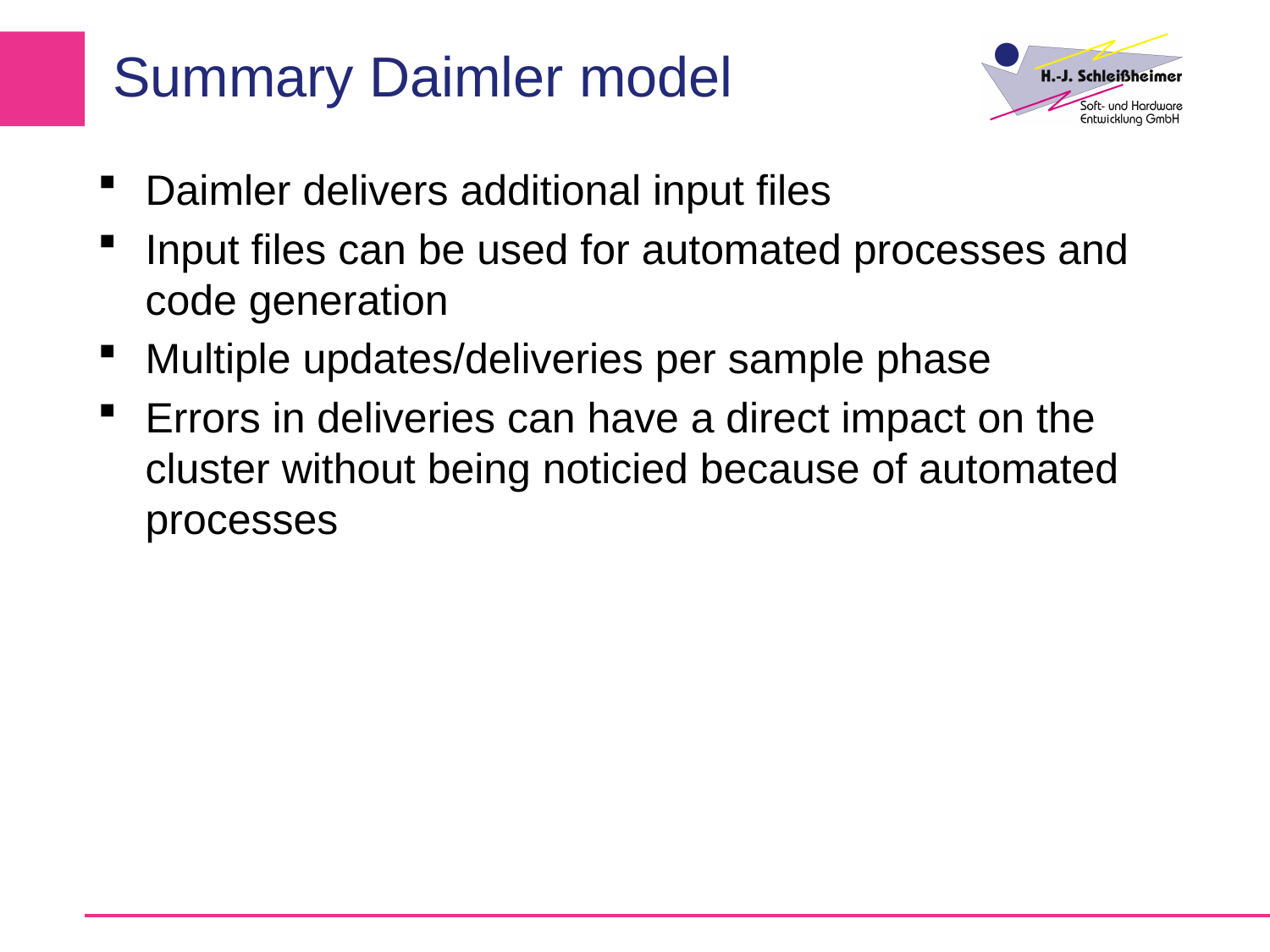

# Summary Daimler model
Daimler delivers additional input files
Input files can be used for automated processes and code generation
Multiple updates/deliveries per sample phase
Errors in deliveries can have a direct impact on the cluster without being noticied because of automated processes